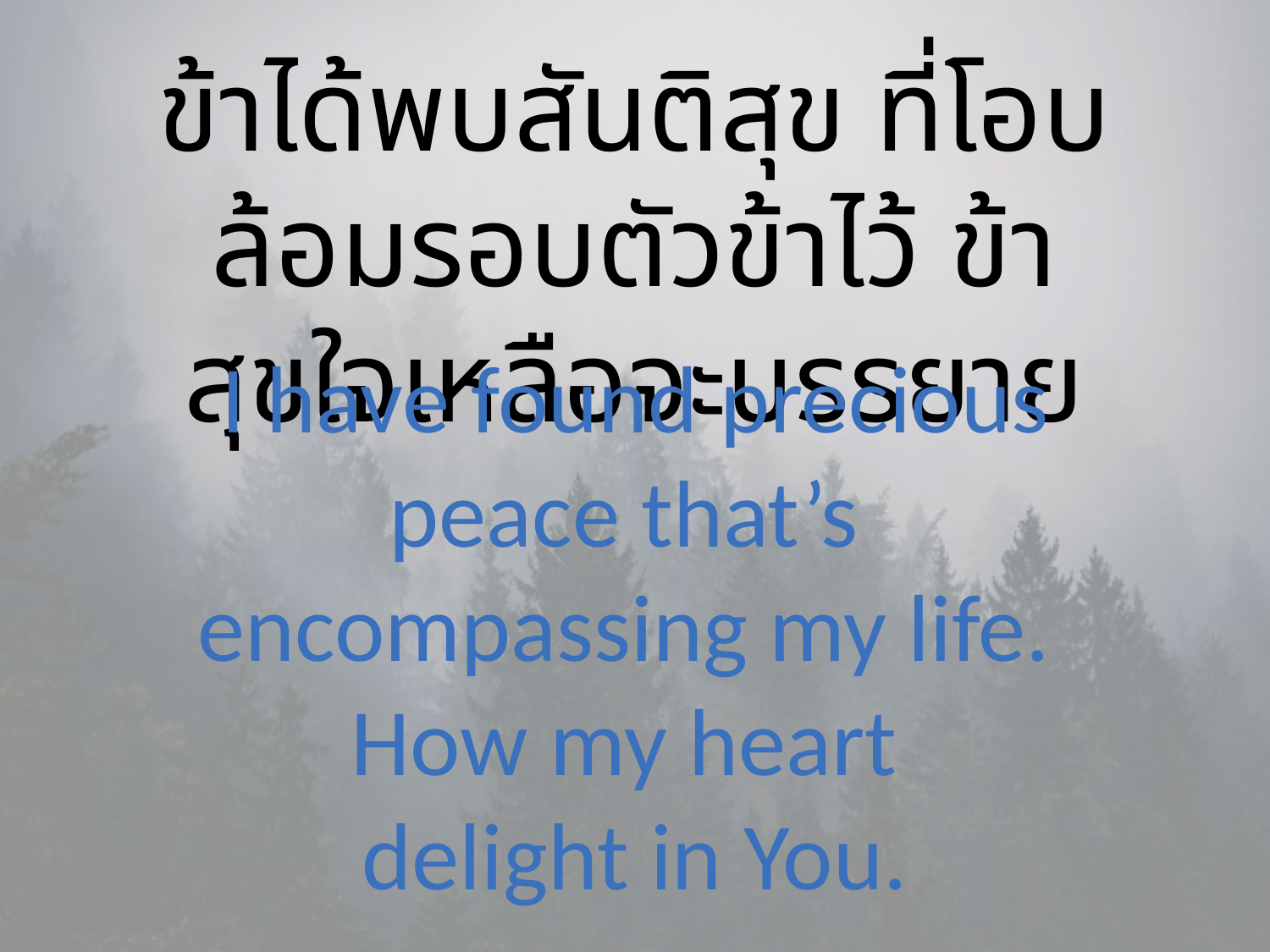

ข้าได้พบสันติสุข ที่โอบล้อมรอบตัวข้าไว้ ข้าสุขใจเหลือจะบรรยาย
I have found precious peace that’s
encompassing my life.
How my heart
delight in You.